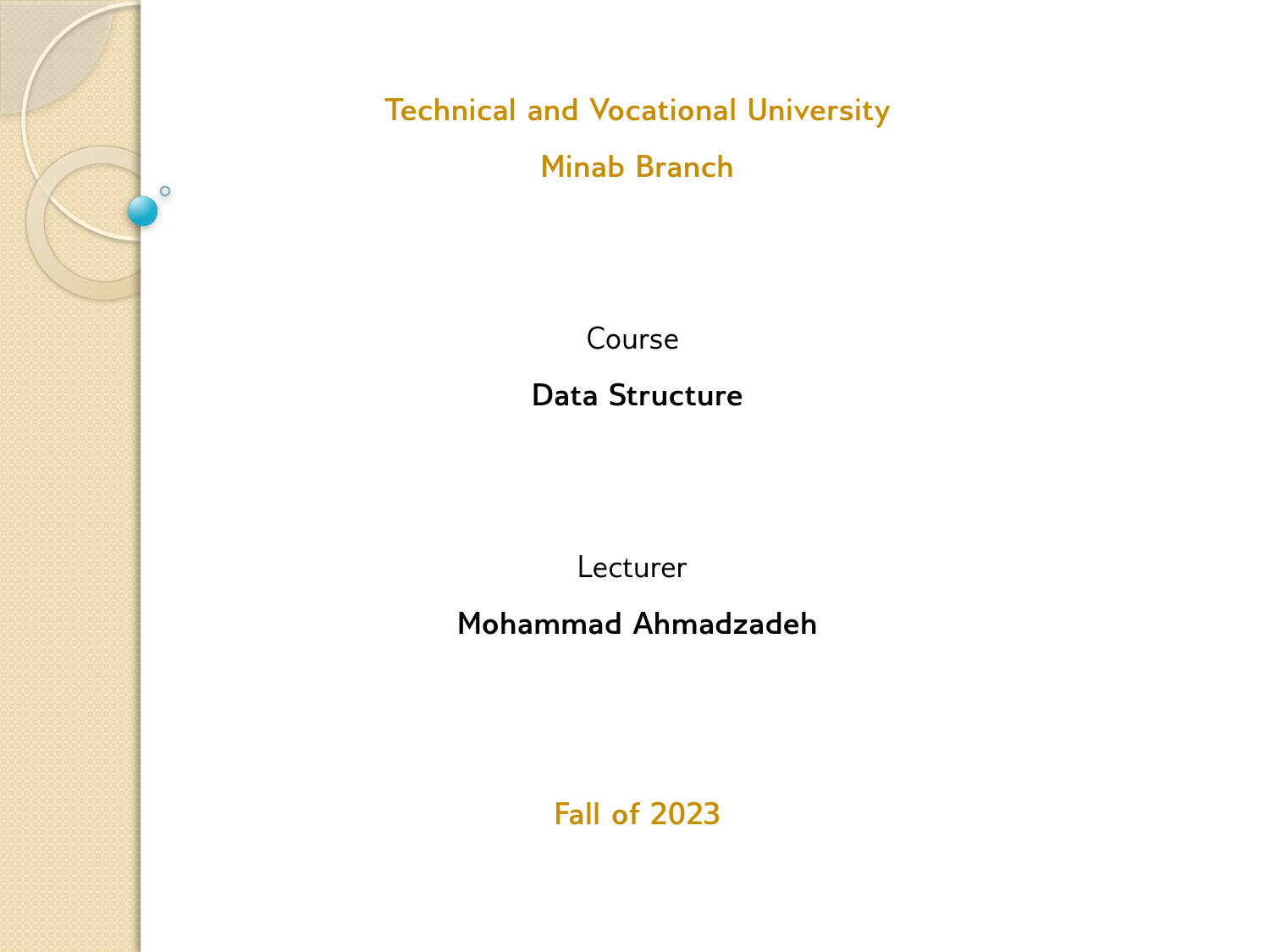

Technical and Vocational University
Minab Branch

Course
Data Structure

Lecturer
Mohammad Ahmadzadeh

Fall of 2023